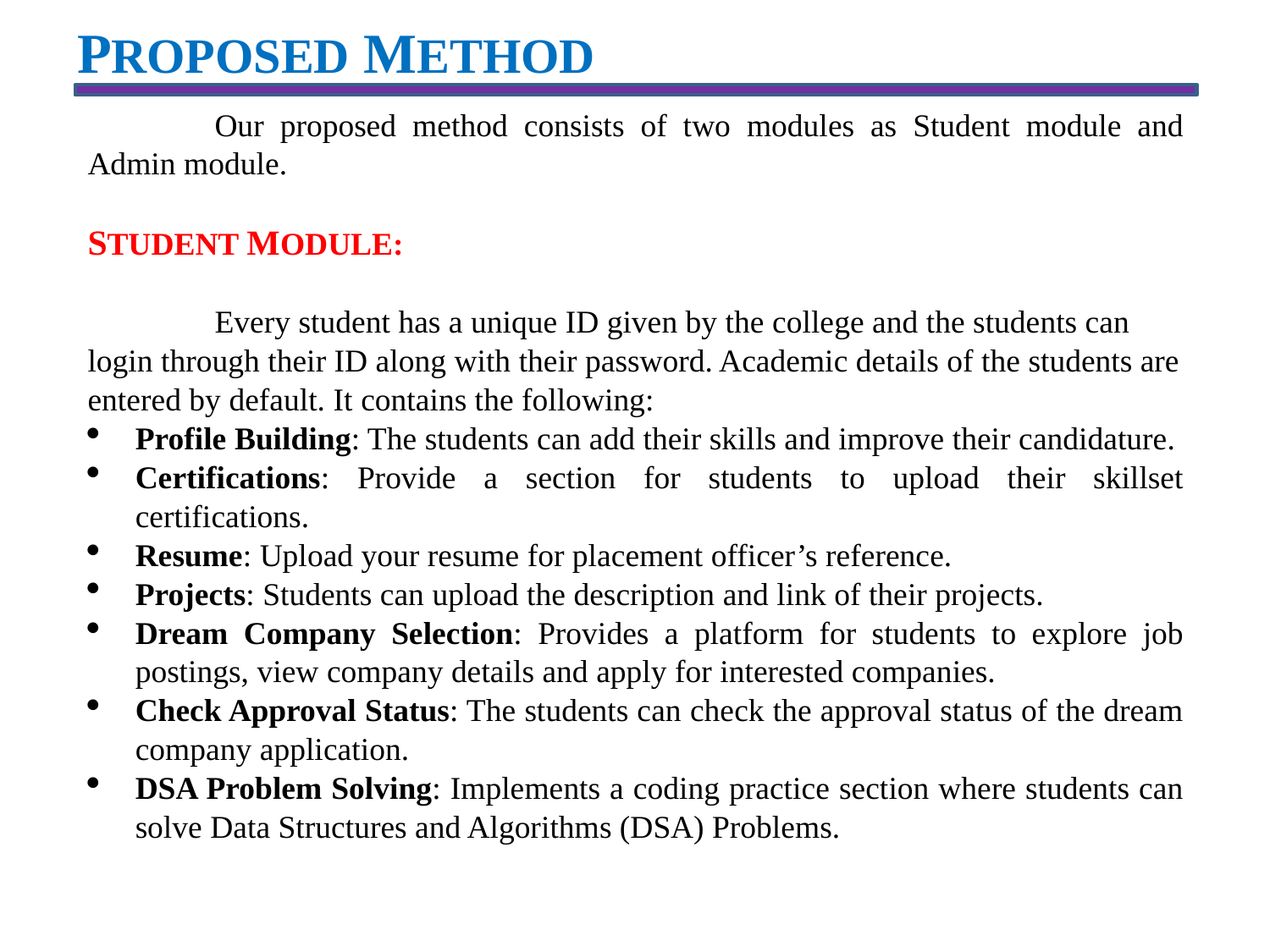

PROPOSED METHOD

	Our proposed method consists of two modules as Student module and Admin module.

STUDENT MODULE:

	Every student has a unique ID given by the college and the students can login through their ID along with their password. Academic details of the students are entered by default. It contains the following:
Profile Building: The students can add their skills and improve their candidature.
Certifications: Provide a section for students to upload their skillset certifications.
Resume: Upload your resume for placement officer’s reference.
Projects: Students can upload the description and link of their projects.
Dream Company Selection: Provides a platform for students to explore job postings, view company details and apply for interested companies.
Check Approval Status: The students can check the approval status of the dream company application.
DSA Problem Solving: Implements a coding practice section where students can solve Data Structures and Algorithms (DSA) Problems.